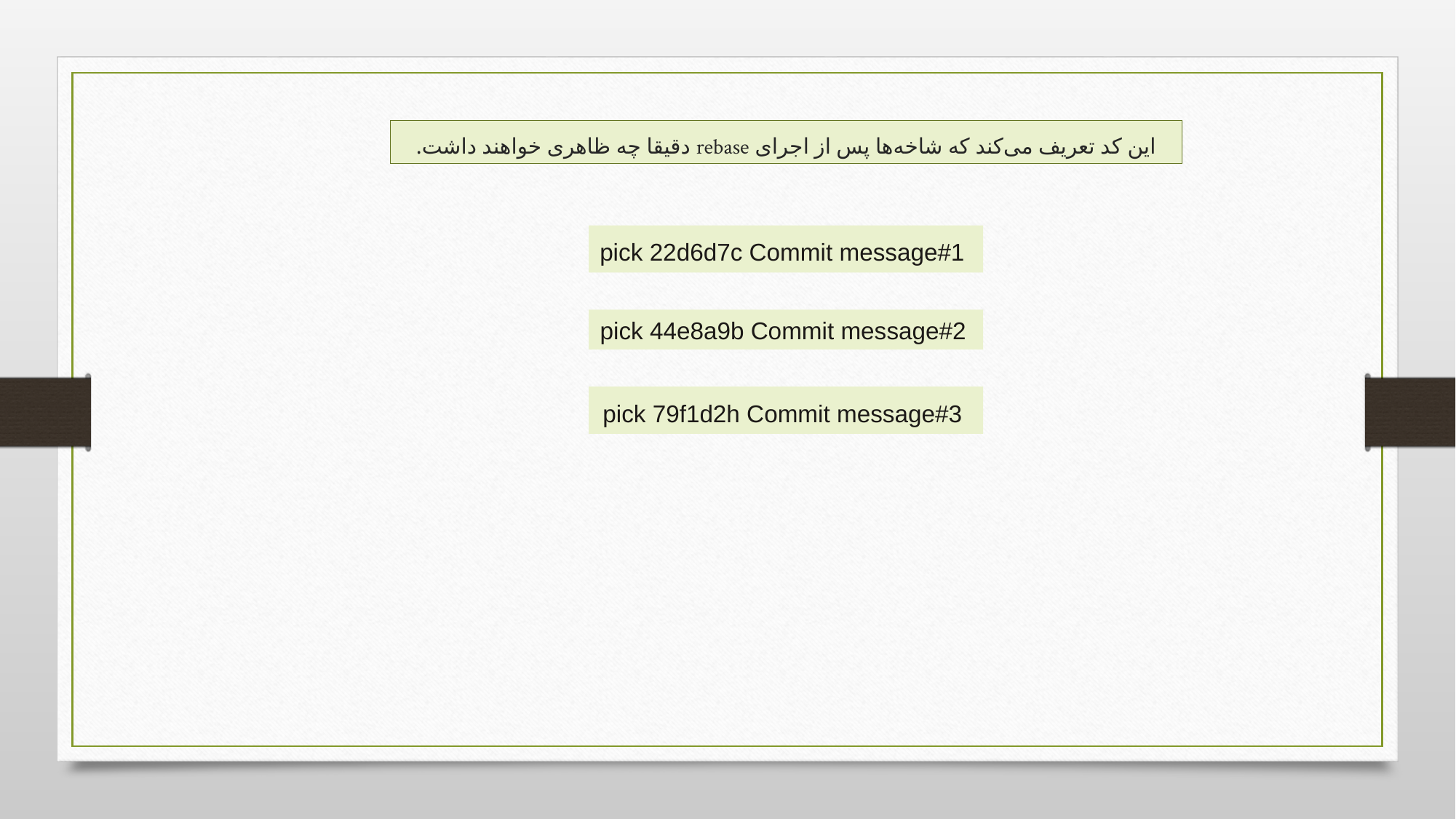

# این کد تعریف می‌کند که شاخه‌ها پس از اجرای rebase دقیقا چه ظاهری خواهند داشت.
pick 22d6d7c Commit message#1
pick 44e8a9b Commit message#2
pick 79f1d2h Commit message#3